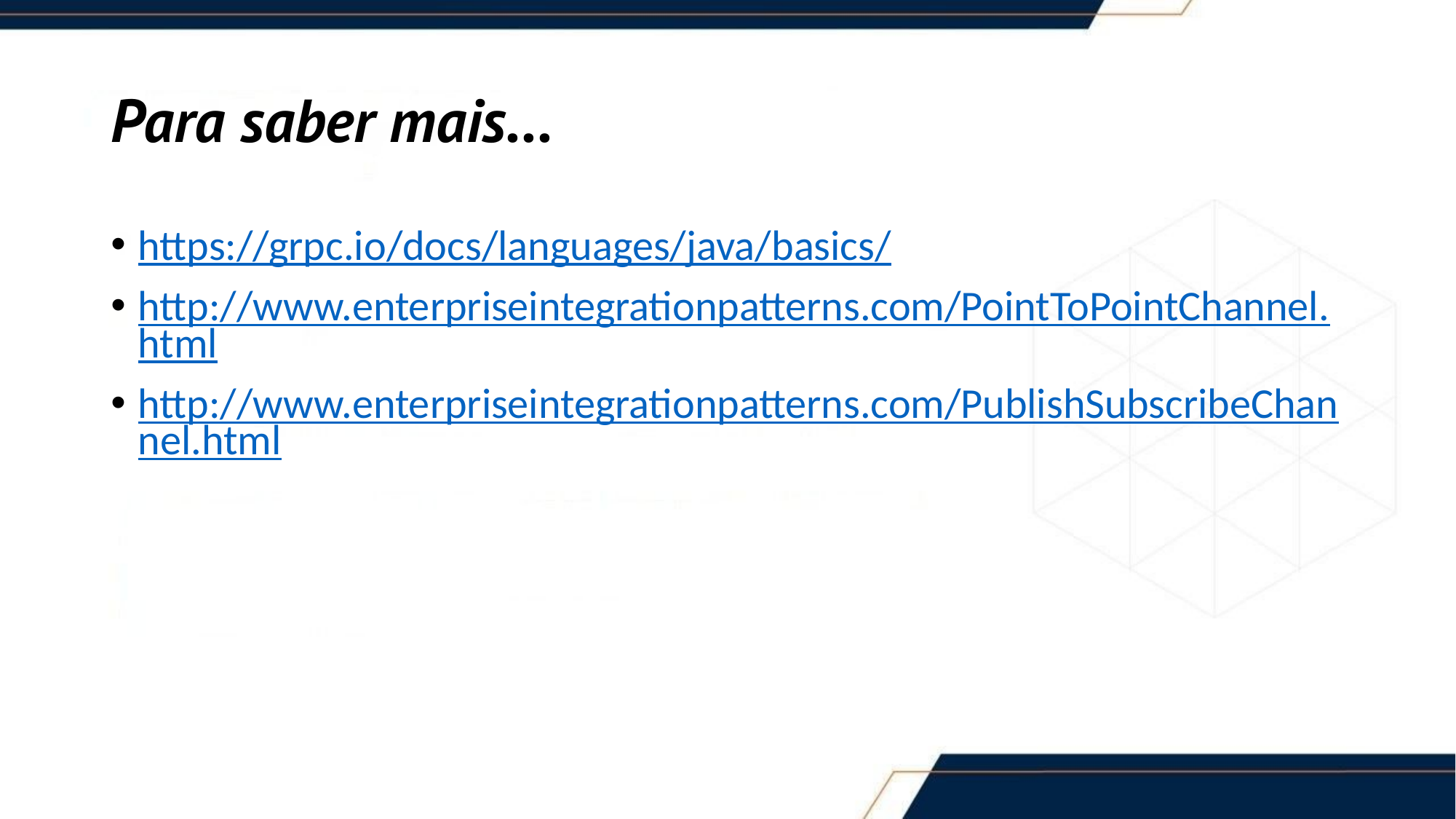

# Para saber mais...
https://grpc.io/docs/languages/java/basics/
http://www.enterpriseintegrationpatterns.com/PointToPointChannel.html
http://www.enterpriseintegrationpatterns.com/PublishSubscribeChannel.html